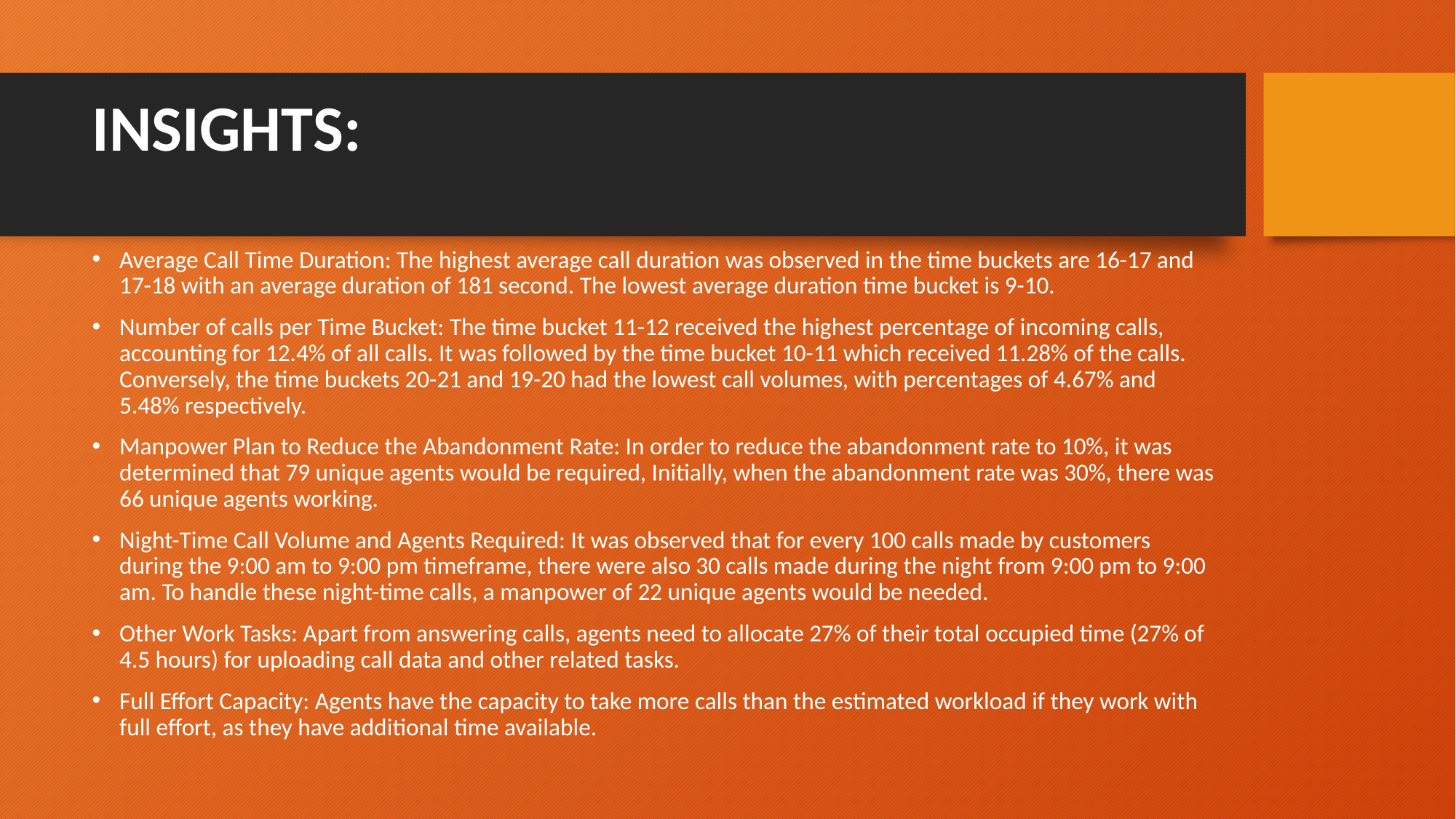

# INSIGHTS:
Average Call Time Duration: The highest average call duration was observed in the time buckets are 16-17 and 17-18 with an average duration of 181 second. The lowest average duration time bucket is 9-10.
Number of calls per Time Bucket: The time bucket 11-12 received the highest percentage of incoming calls, accounting for 12.4% of all calls. It was followed by the time bucket 10-11 which received 11.28% of the calls. Conversely, the time buckets 20-21 and 19-20 had the lowest call volumes, with percentages of 4.67% and 5.48% respectively.
Manpower Plan to Reduce the Abandonment Rate: In order to reduce the abandonment rate to 10%, it was determined that 79 unique agents would be required, Initially, when the abandonment rate was 30%, there was 66 unique agents working.
Night-Time Call Volume and Agents Required: It was observed that for every 100 calls made by customers during the 9:00 am to 9:00 pm timeframe, there were also 30 calls made during the night from 9:00 pm to 9:00 am. To handle these night-time calls, a manpower of 22 unique agents would be needed.
Other Work Tasks: Apart from answering calls, agents need to allocate 27% of their total occupied time (27% of 4.5 hours) for uploading call data and other related tasks.
Full Effort Capacity: Agents have the capacity to take more calls than the estimated workload if they work with full effort, as they have additional time available.